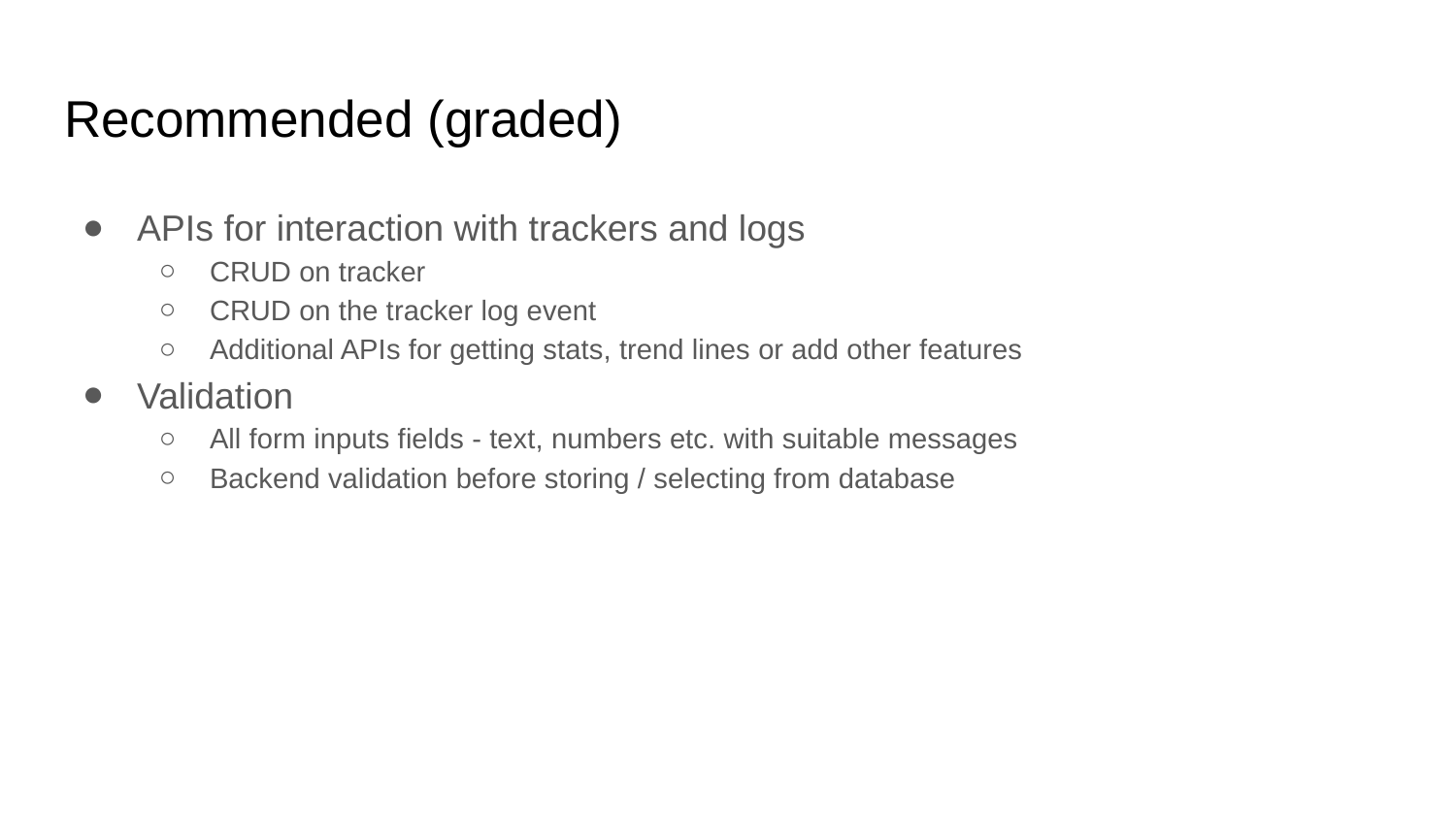

# Recommended (graded)
APIs for interaction with trackers and logs
CRUD on tracker
CRUD on the tracker log event
Additional APIs for getting stats, trend lines or add other features
Validation
All form inputs fields - text, numbers etc. with suitable messages
Backend validation before storing / selecting from database